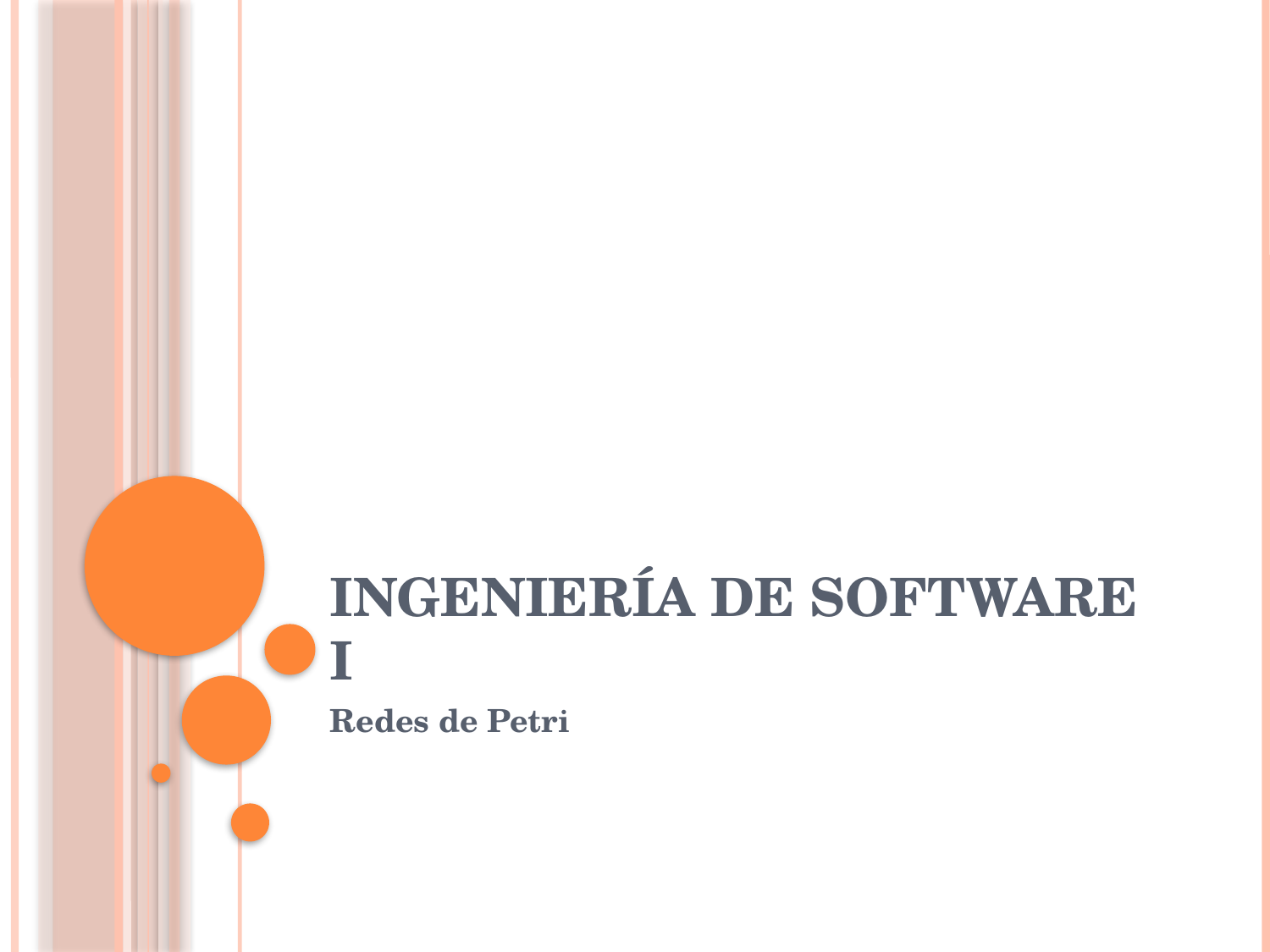

# Ingeniería de Software I
Redes de Petri